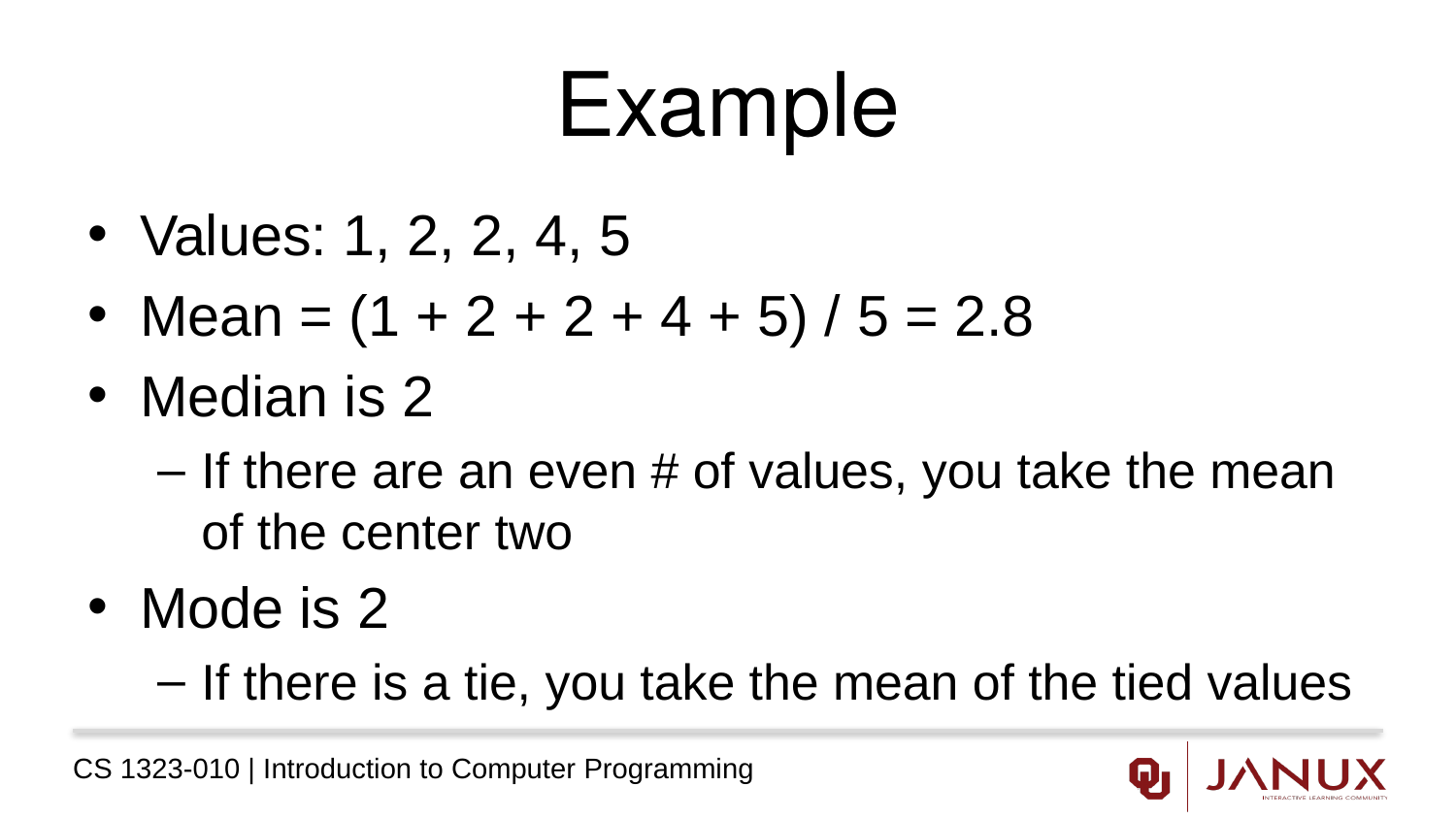

# Example
Values: 1, 2, 2, 4, 5
Mean = (1 + 2 + 2 + 4 + 5) / 5 = 2.8
Median is 2
If there are an even # of values, you take the mean of the center two
Mode is 2
If there is a tie, you take the mean of the tied values